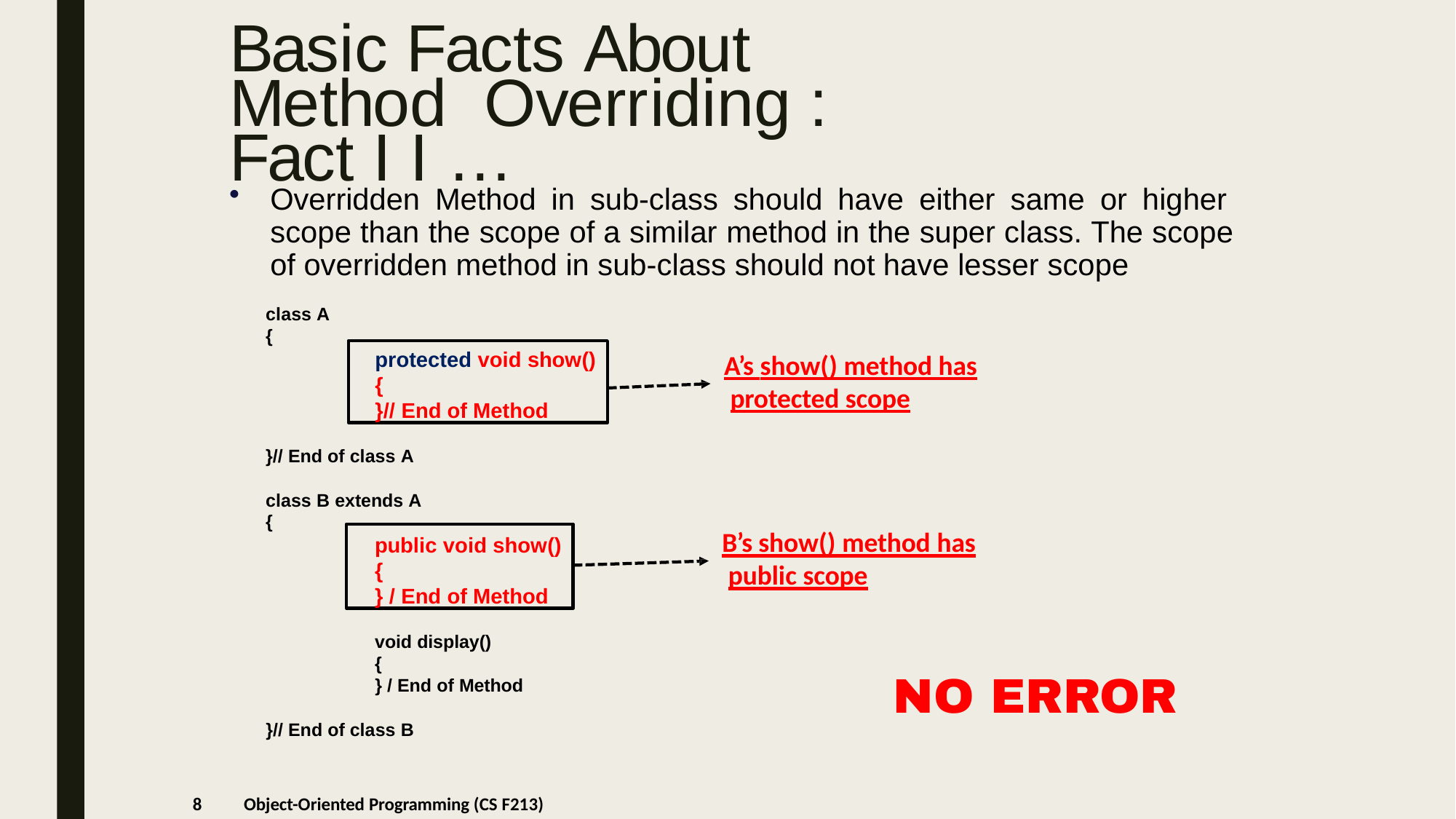

# Basic Facts About Method  Overriding : Fact I I …
Overridden Method in sub-class should have either same or higher  scope than the scope of a similar method in the super class. The scope  of overridden method in sub-class should not have lesser scope
class A
{
protected void show()
{
}// End of Method
A’s show() method has  protected scope

}// End of class A

class B extends A
{
B’s show() method has  public scope
public void show()
{
} / End of Method

void display()
{
NO ERROR
} / End of Method
}// End of class B
8
Object-Oriented Programming (CS F213)